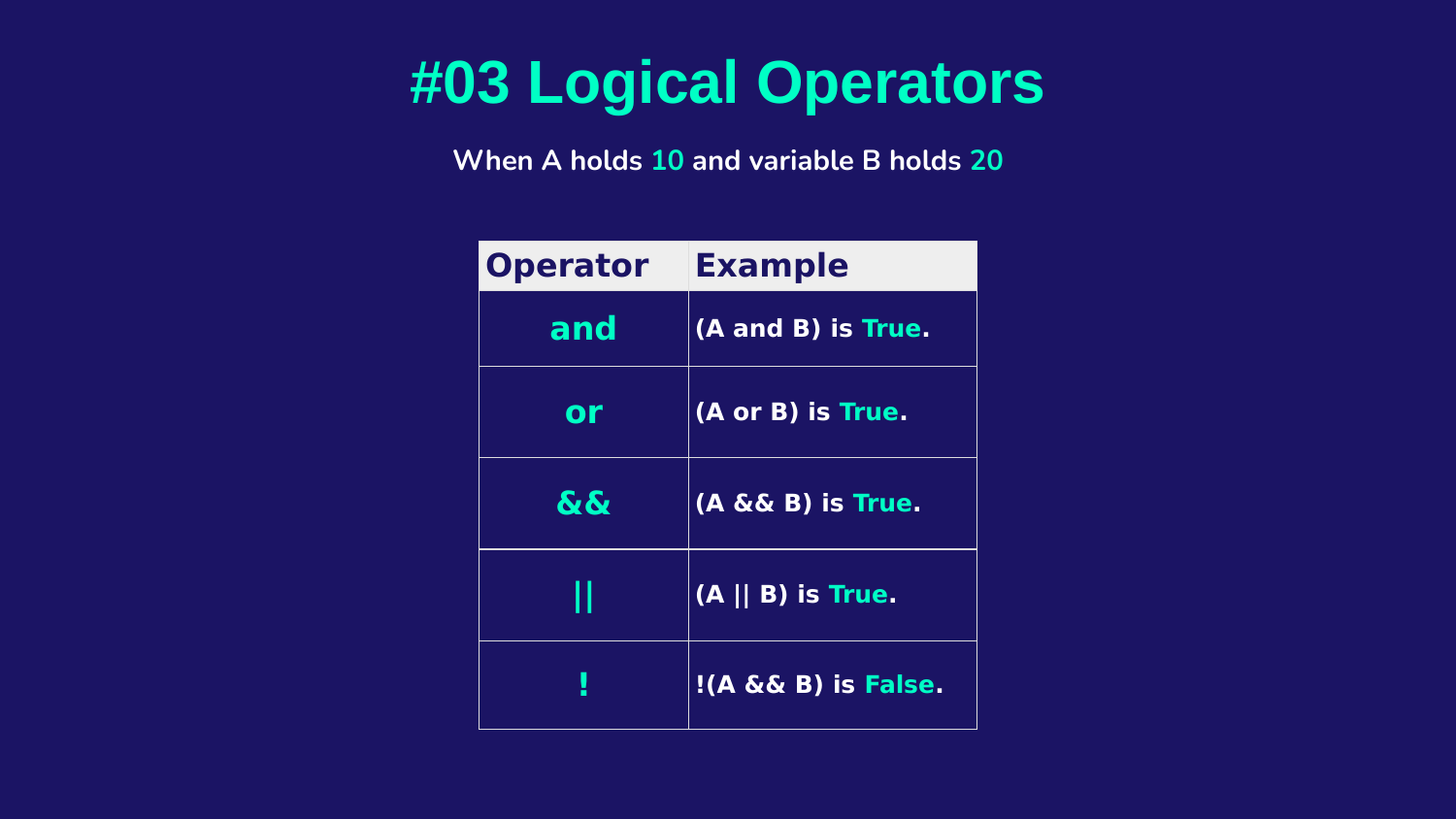

# #03 Logical Operators
When A holds 10 and variable B holds 20
| Operator | Example |
| --- | --- |
| and | (A and B) is True. |
| or | (A or B) is True. |
| && | (A && B) is True. |
| || | (A || B) is True. |
| ! | !(A && B) is False. |